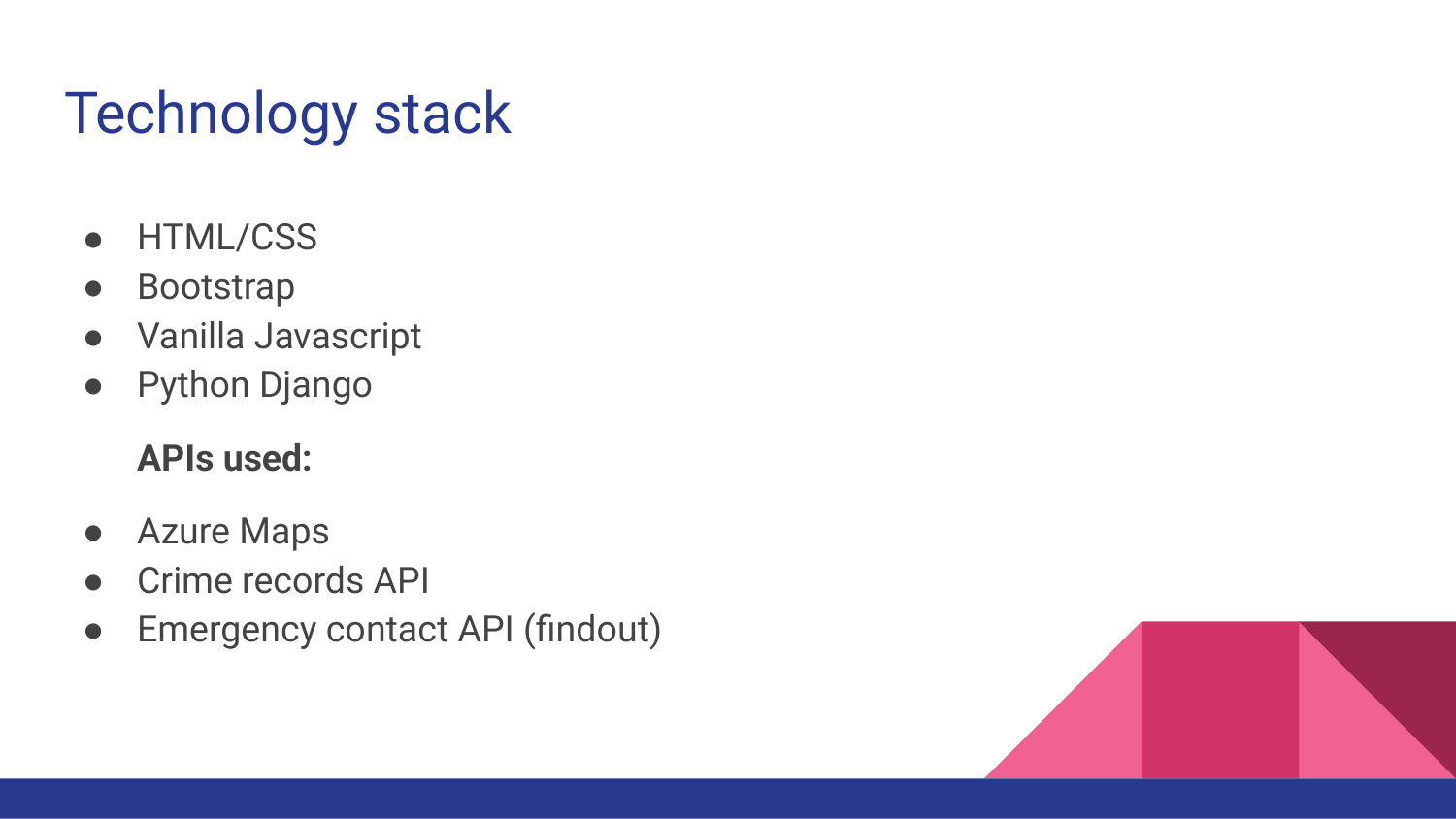

# Technology stack
HTML/CSS
Bootstrap
Vanilla Javascript
Python Django
APIs used:
Azure Maps
Crime records API
Emergency contact API (findout)